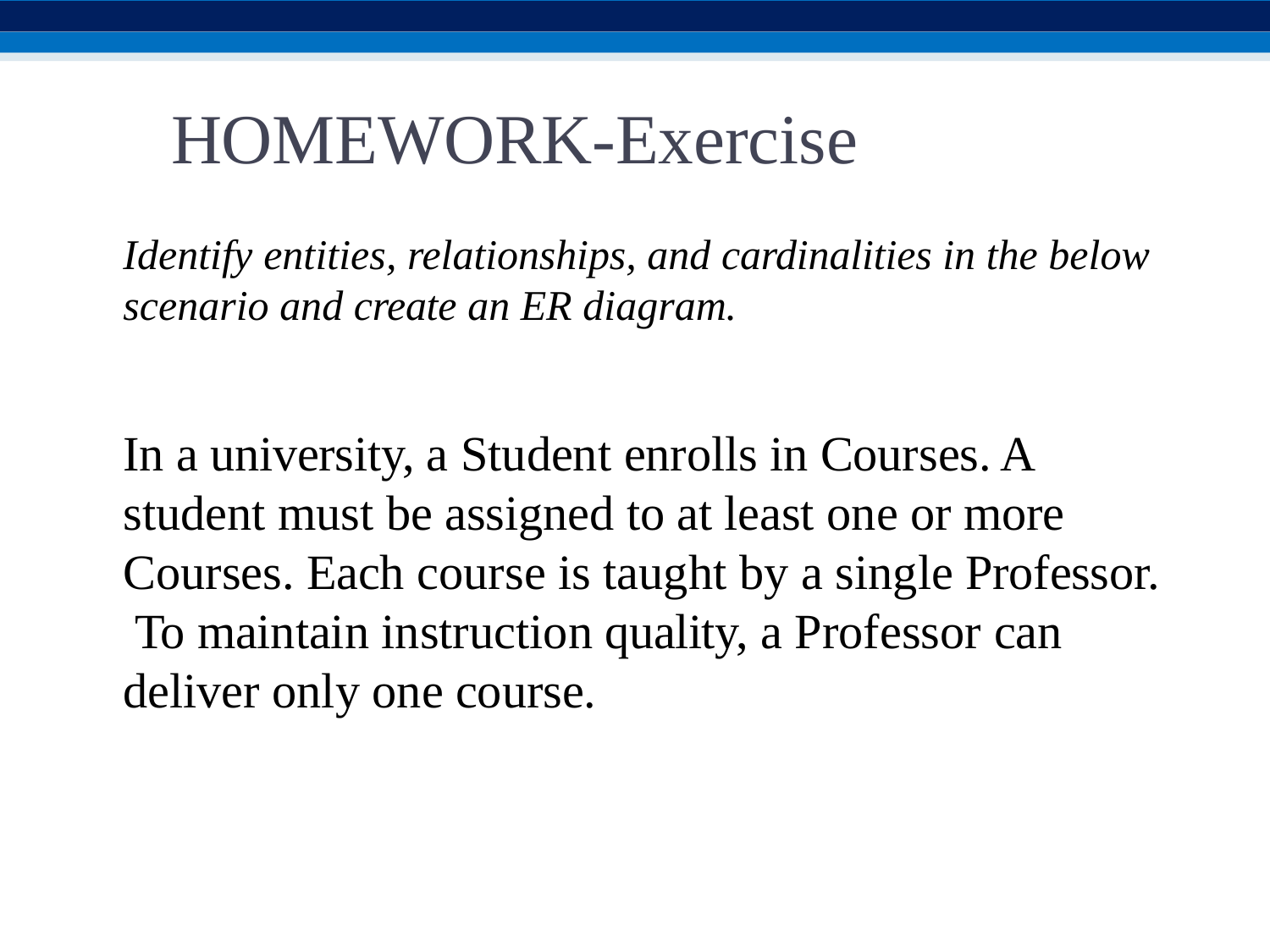

# HOMEWORK-Exercise
Identify entities, relationships, and cardinalities in the below
scenario and create an ER diagram.

In a university, a Student enrolls in Courses. A  student must be assigned to at least one or more  Courses. Each course is taught by a single Professor.  To maintain instruction quality, a Professor can  deliver only one course.